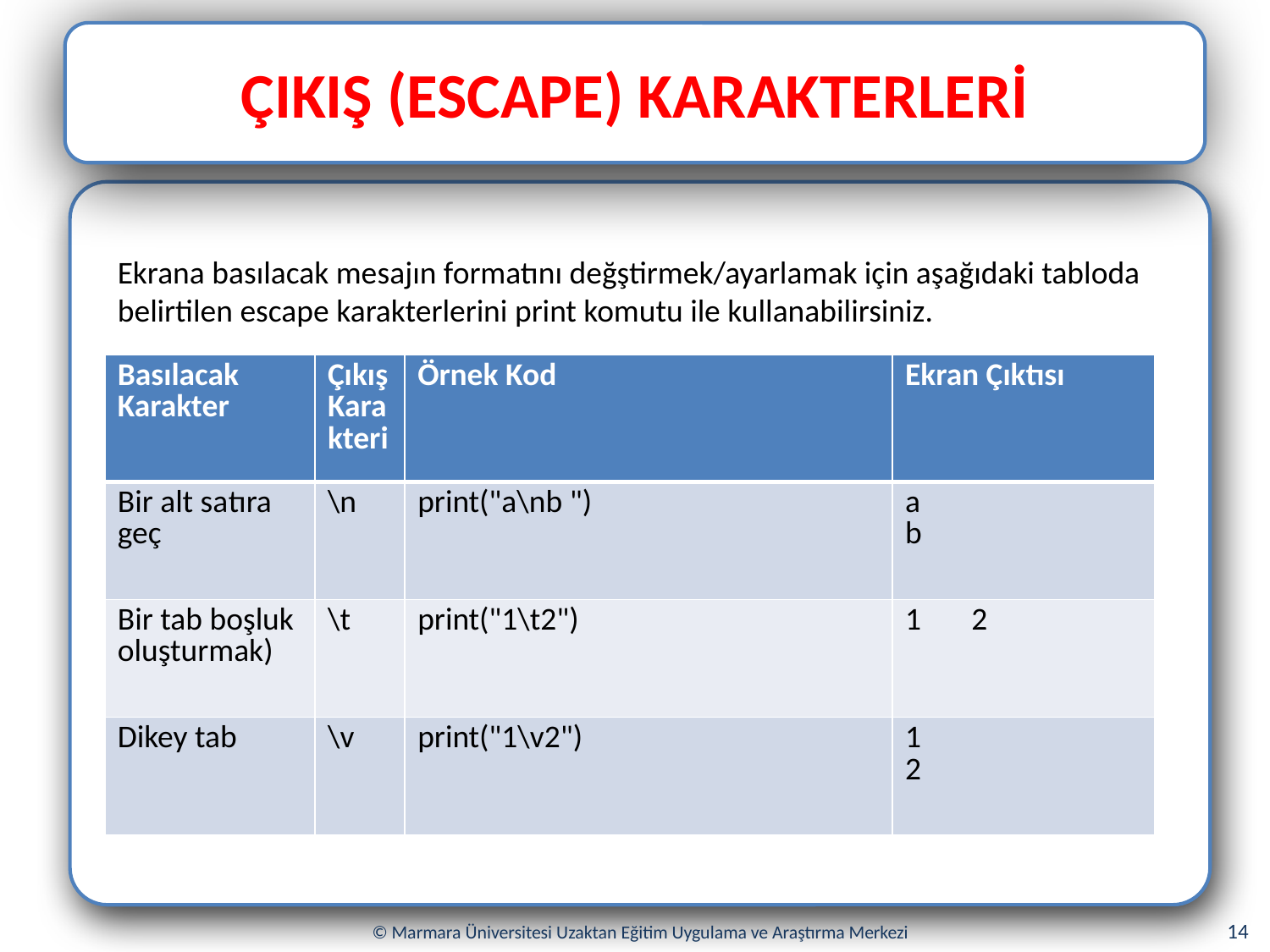

ÇIKIŞ (ESCAPE) KARAKTERLERİ

Ekrana basılacak mesajın formatını değştirmek/ayarlamak için aşağıdaki tabloda belirtilen escape karakterlerini print komutu ile kullanabilirsiniz.
| Basılacak Karakter | Çıkış Karakteri | Örnek Kod | Ekran Çıktısı |
| --- | --- | --- | --- |
| Bir alt satıra geç | \n | print("a\nb ") | a b |
| Bir tab boşluk oluşturmak) | \t | print("1\t2") | 1 2 |
| Dikey tab | \v | print("1\v2") | 1 2 |
14
© Marmara Üniversitesi Uzaktan Eğitim Uygulama ve Araştırma Merkezi